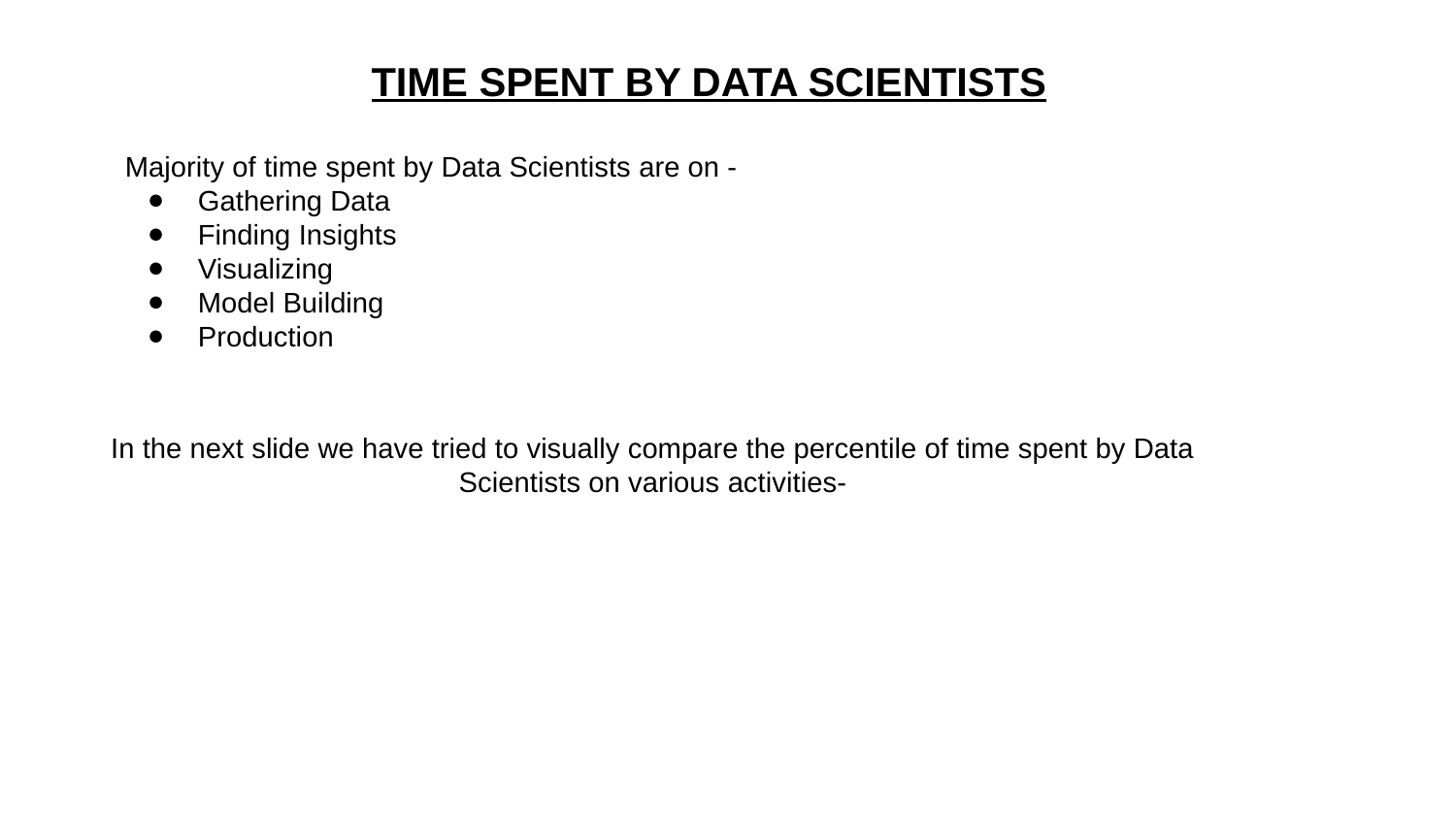

TIME SPENT BY DATA SCIENTISTS
Majority of time spent by Data Scientists are on -
Gathering Data
Finding Insights
Visualizing
Model Building
Production

In the next slide we have tried to visually compare the percentile of time spent by Data Scientists on various activities-